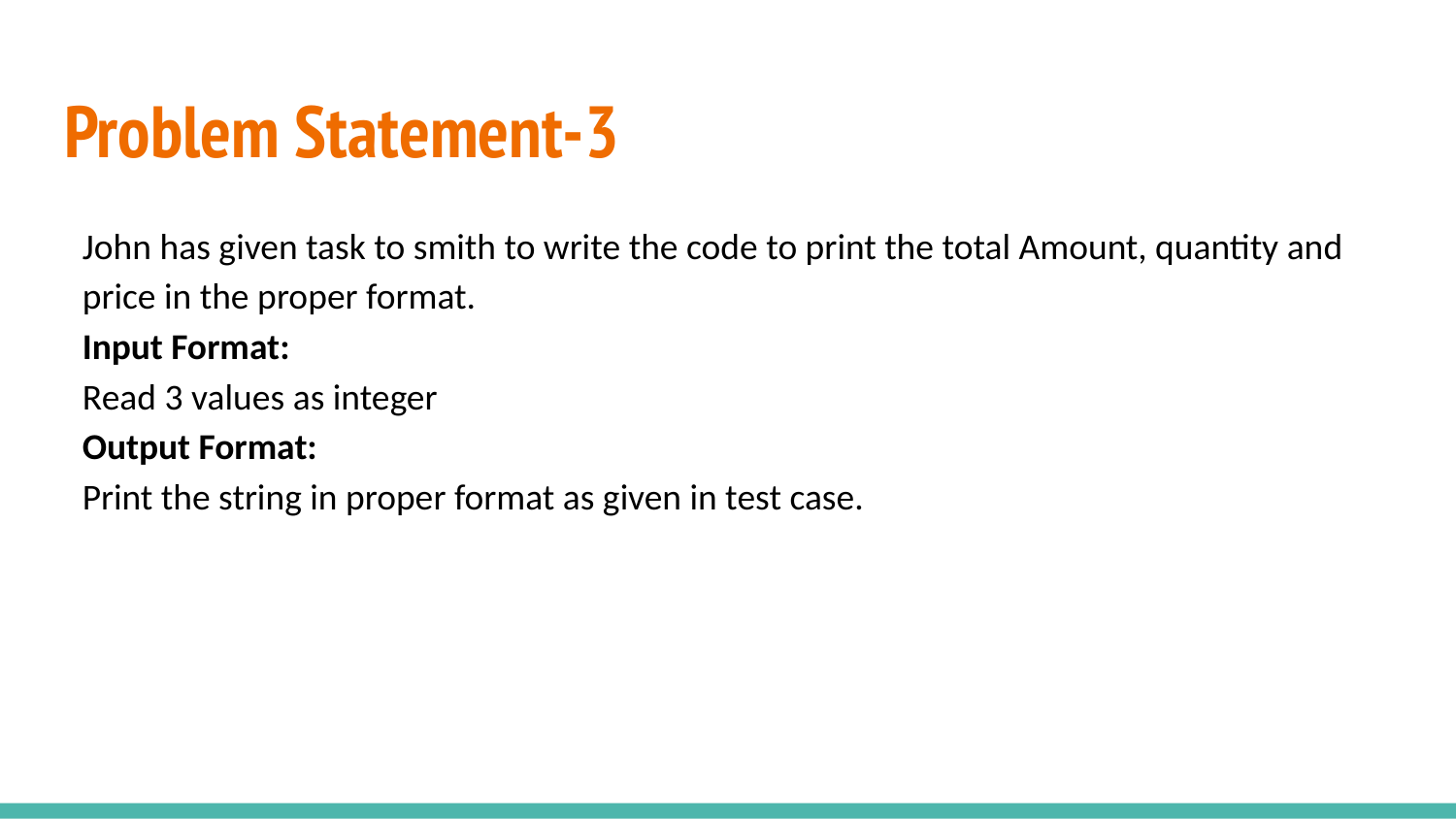

# Problem Statement-3
John has given task to smith to write the code to print the total Amount, quantity and price in the proper format.
Input Format:
Read 3 values as integer
Output Format:
Print the string in proper format as given in test case.